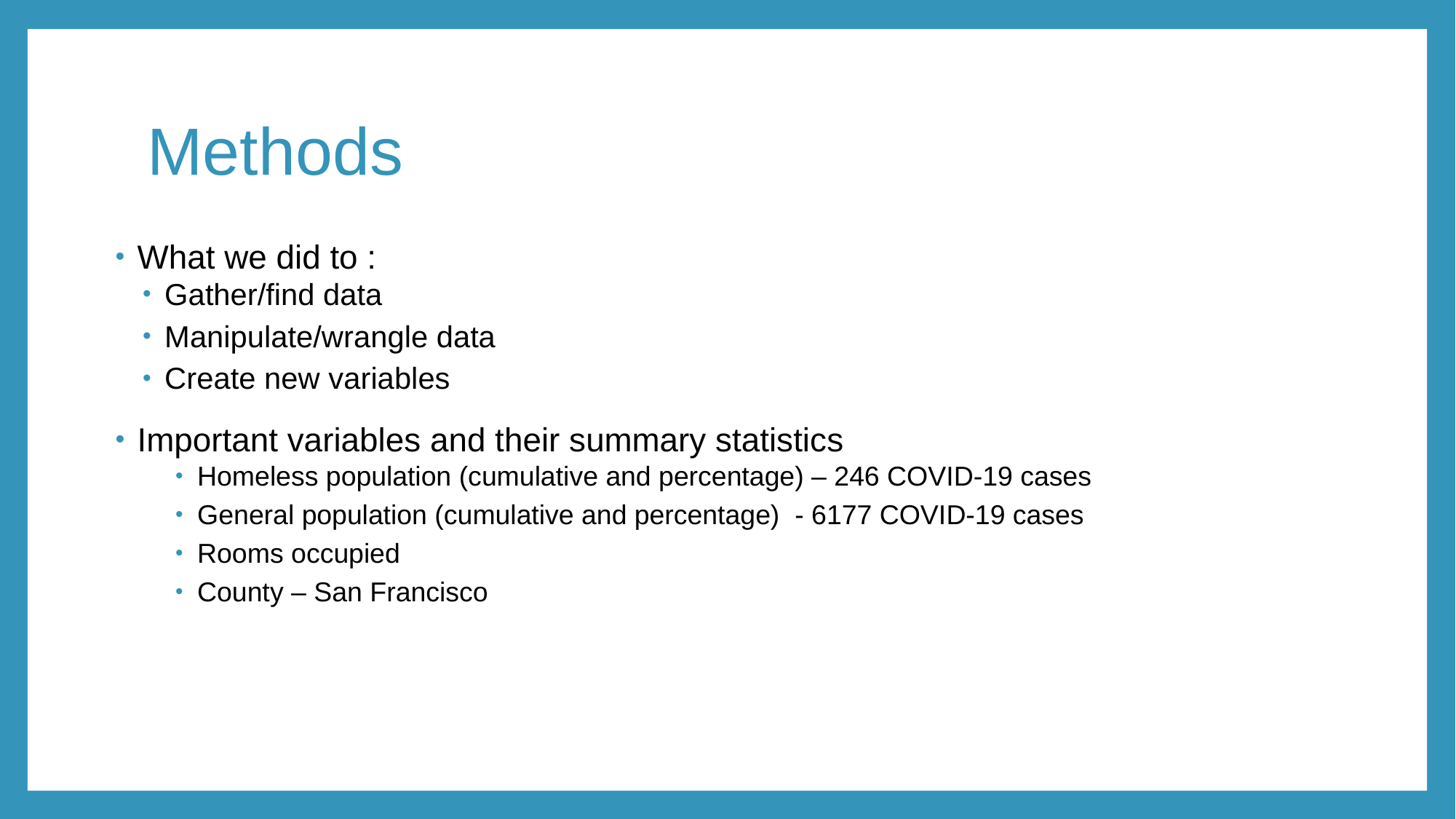

# Methods
What we did to :
Gather/find data
Manipulate/wrangle data
Create new variables
Important variables and their summary statistics
Homeless population (cumulative and percentage) – 246 COVID-19 cases
General population (cumulative and percentage)  - 6177 COVID-19 cases
Rooms occupied
County – San Francisco